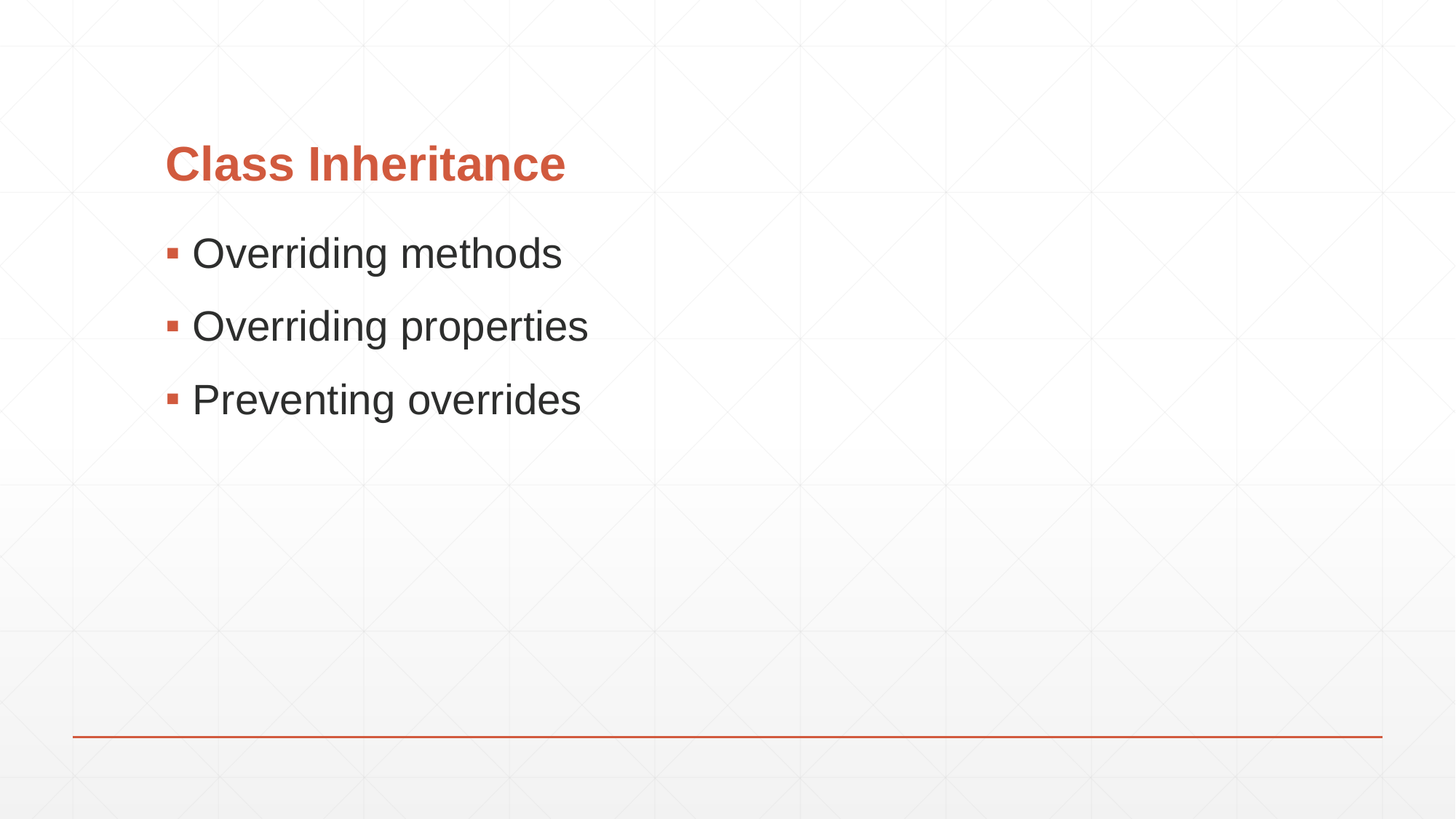

# Class Inheritance
Overriding methods
Overriding properties
Preventing overrides